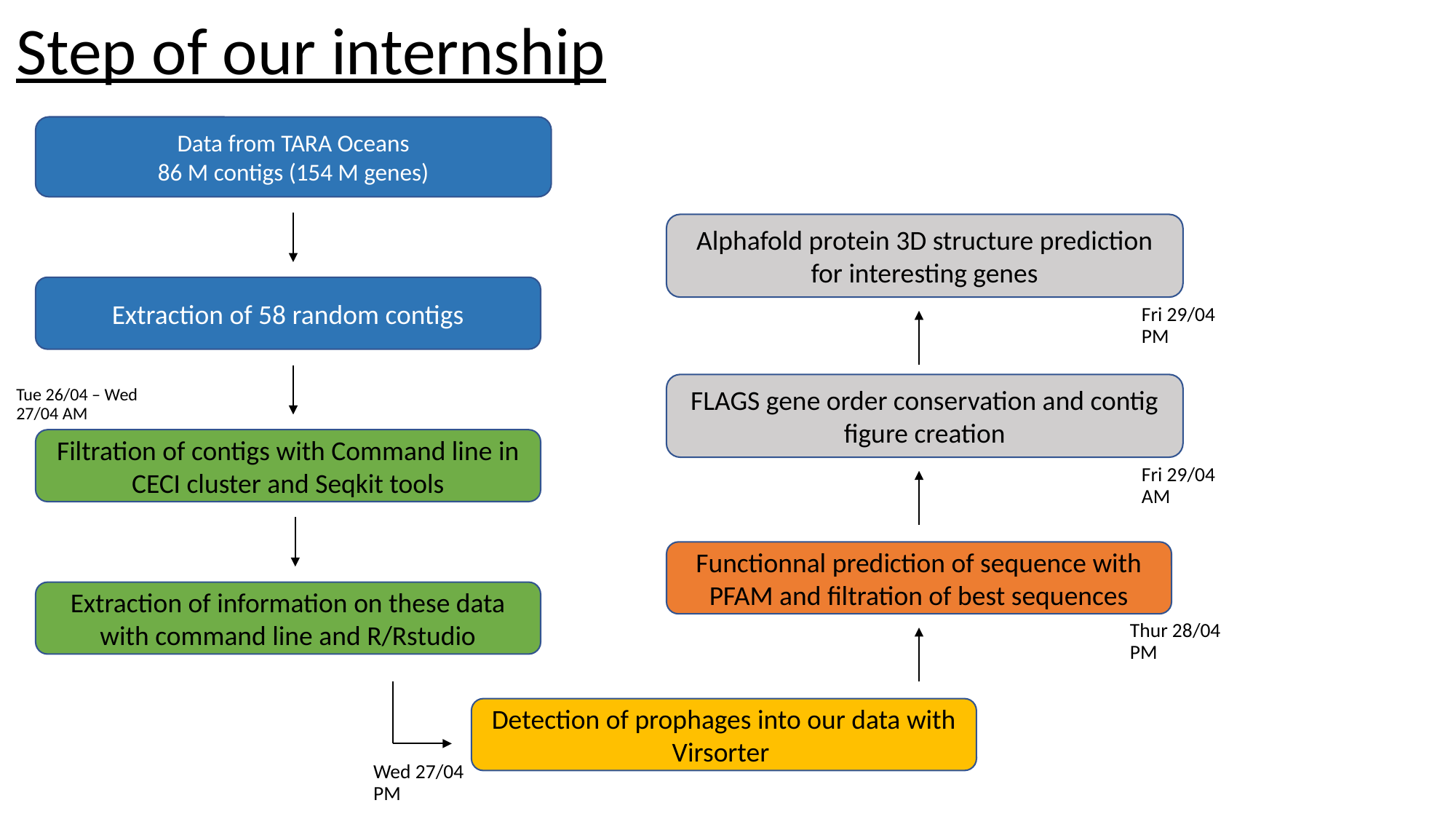

# Step of our internship
Data from TARA Oceans
86 M contigs (154 M genes)
Alphafold protein 3D structure prediction for interesting genes
Extraction of 58 random contigs
Fri 29/04 PM
FLAGS gene order conservation and contig figure creation
Tue 26/04 – Wed 27/04 AM
Filtration of contigs with Command line in CECI cluster and Seqkit tools
Fri 29/04 AM
Functionnal prediction of sequence with PFAM and filtration of best sequences
Extraction of information on these data with command line and R/Rstudio
Thur 28/04 PM
Detection of prophages into our data with Virsorter
Wed 27/04 PM